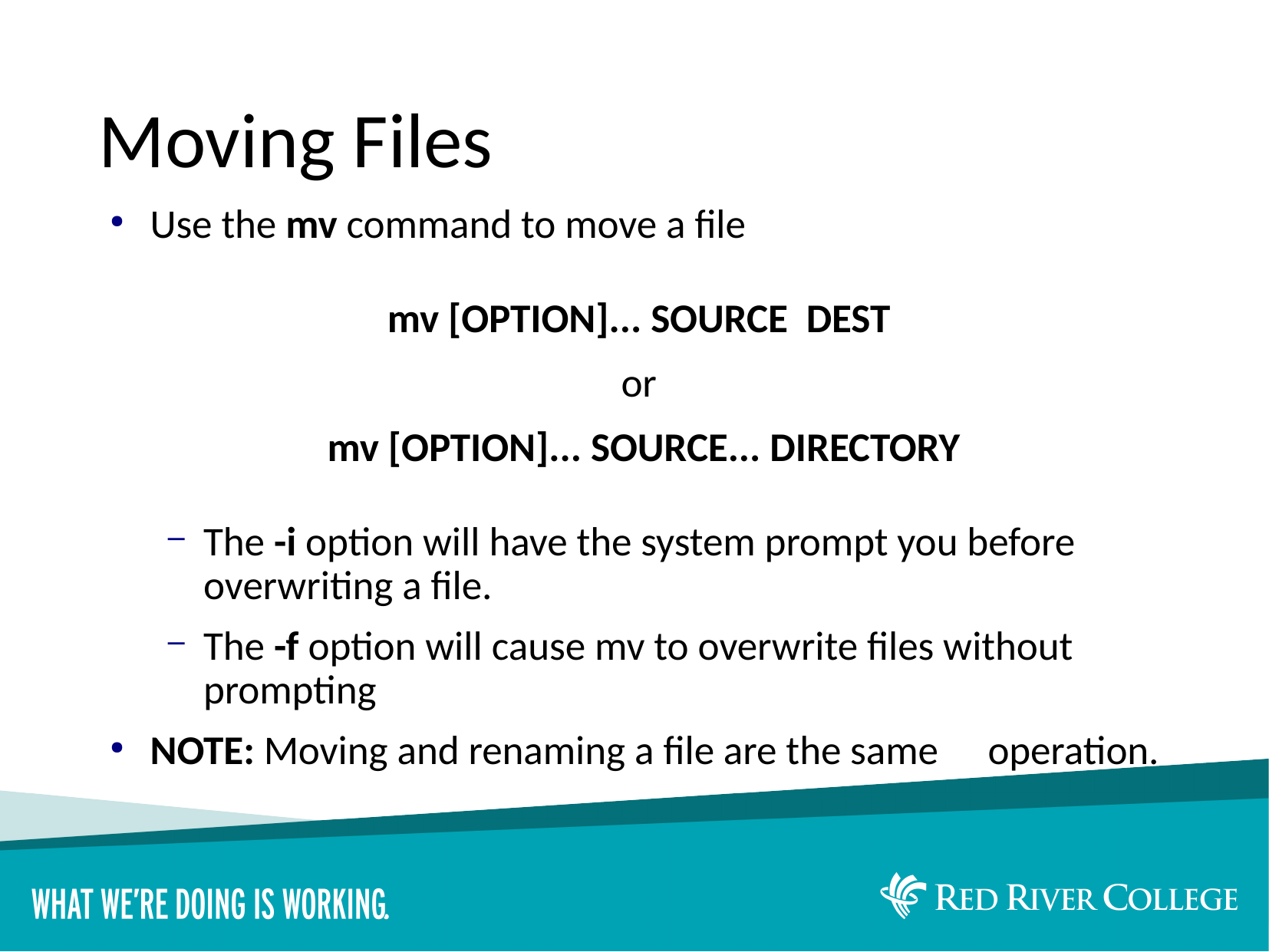

# Moving Files
Use the mv command to move a file

mv [OPTION]... SOURCE  DEST
or
 mv [OPTION]... SOURCE... DIRECTORY

The -i option will have the system prompt you before overwriting a file.
The -f option will cause mv to overwrite files without prompting
NOTE: Moving and renaming a file are the same 			operation.